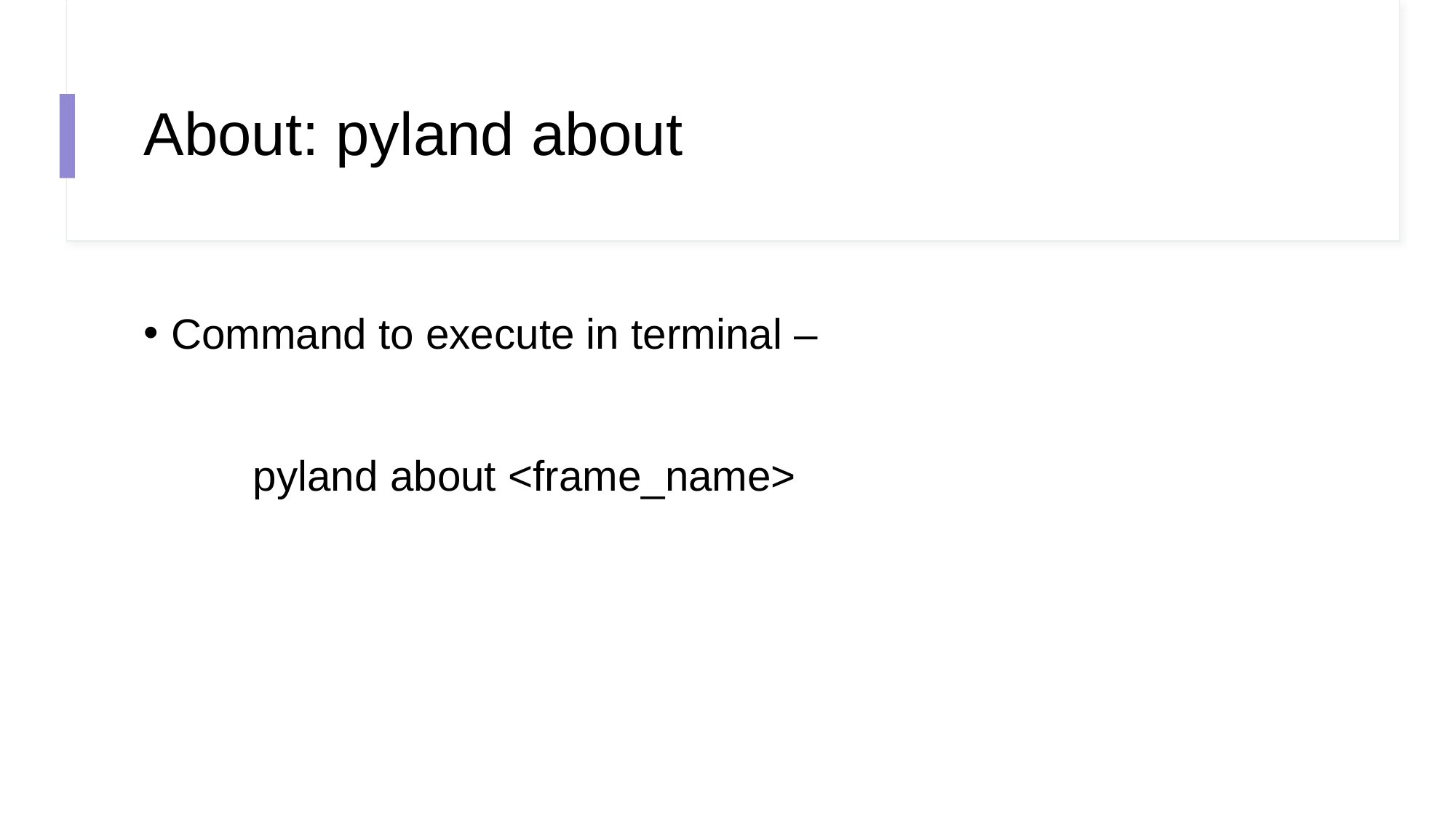

# About: pyland about
Command to execute in terminal –

	pyland about <frame_name>